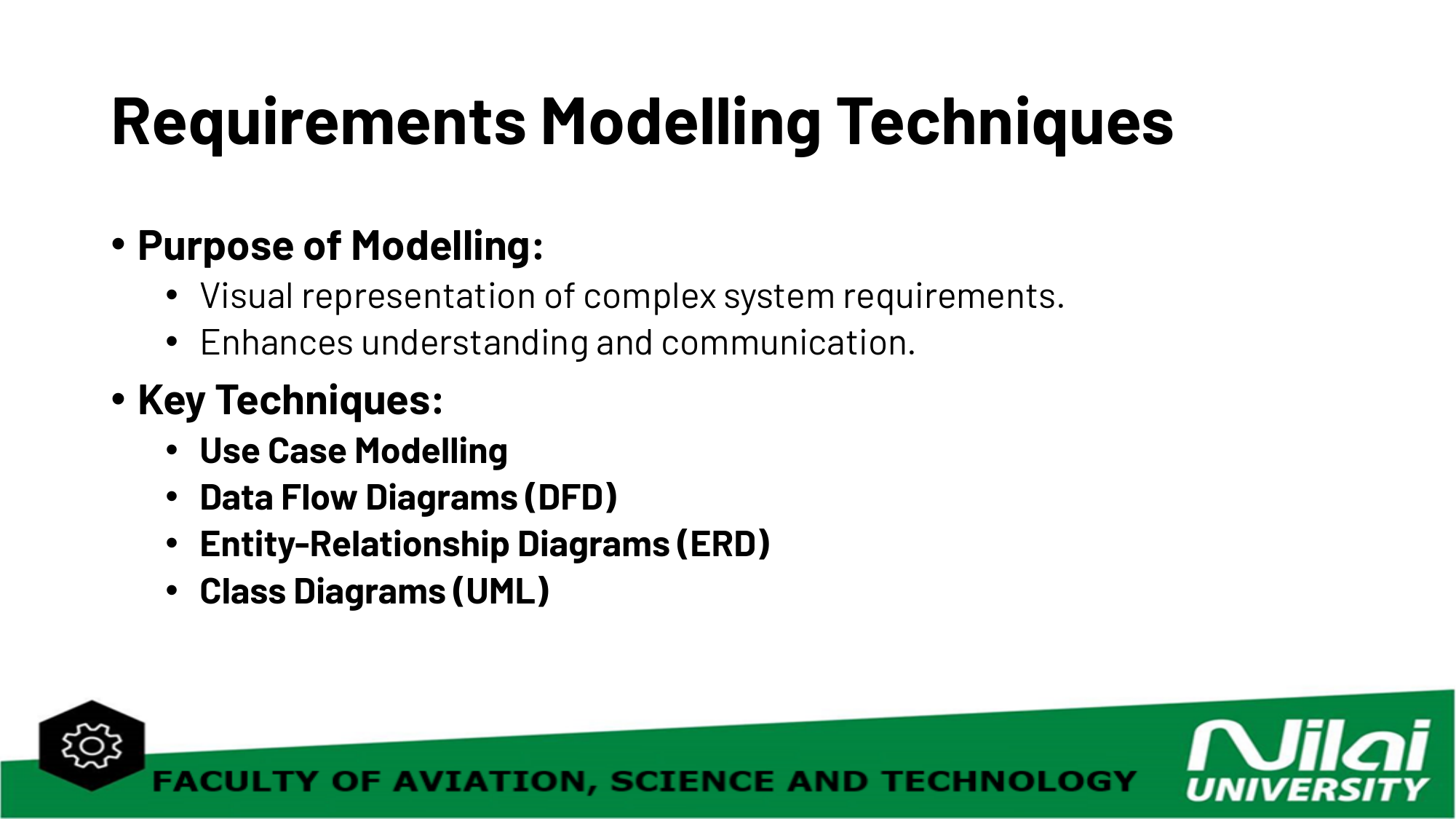

# Requirements Modelling Techniques
Purpose of Modelling:
Visual representation of complex system requirements.
Enhances understanding and communication.
Key Techniques:
Use Case Modelling
Data Flow Diagrams (DFD)
Entity-Relationship Diagrams (ERD)
Class Diagrams (UML)